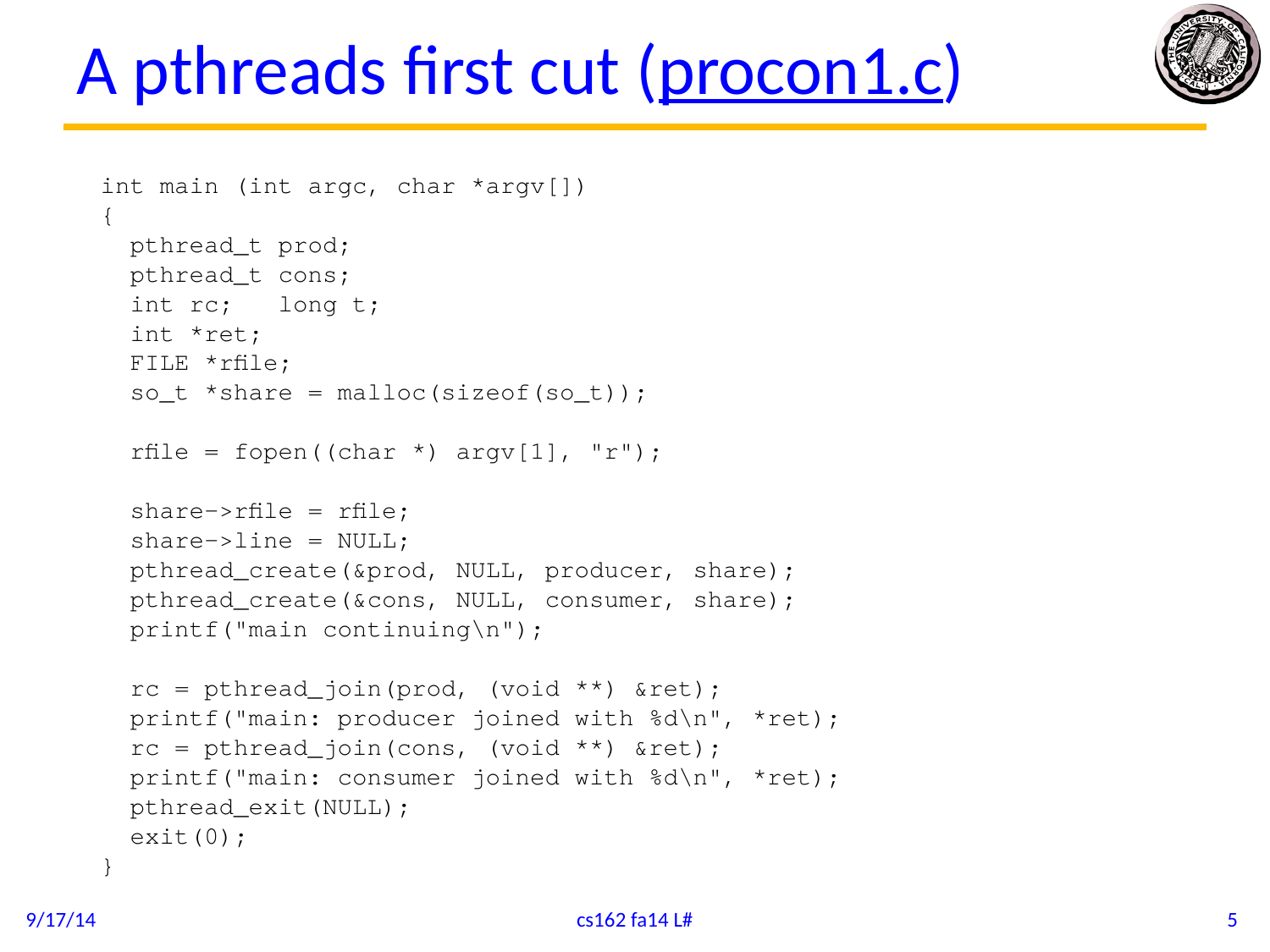

# A pthreads first cut (procon1.c)
int main (int argc, char *argv[])
{
  pthread_t prod;
  pthread_t cons;
  int rc;   long t;
  int *ret;
  FILE *rfile;
  so_t *share = malloc(sizeof(so_t));

  rfile = fopen((char *) argv[1], "r");

  share->rfile = rfile;
  share->line = NULL;
  pthread_create(&prod, NULL, producer, share);
  pthread_create(&cons, NULL, consumer, share);
  printf("main continuing\n");

  rc = pthread_join(prod, (void **) &ret);
  printf("main: producer joined with %d\n", *ret);
  rc = pthread_join(cons, (void **) &ret);
  printf("main: consumer joined with %d\n", *ret);
  pthread_exit(NULL);
  exit(0);
}
9/17/14
cs162 fa14 L#
5